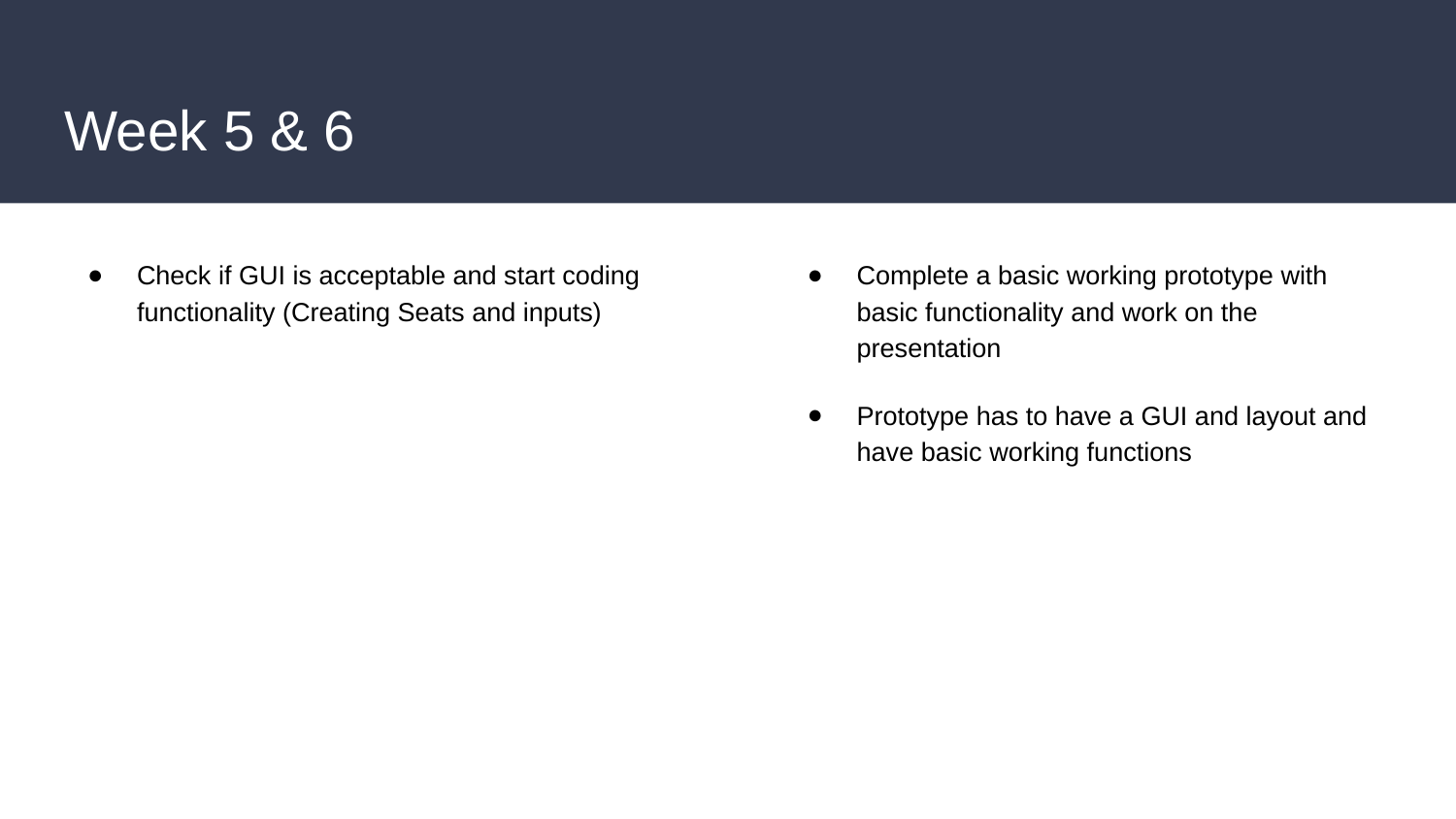

# Week 5 & 6
Check if GUI is acceptable and start coding functionality (Creating Seats and inputs)
Complete a basic working prototype with basic functionality and work on the presentation
Prototype has to have a GUI and layout and have basic working functions